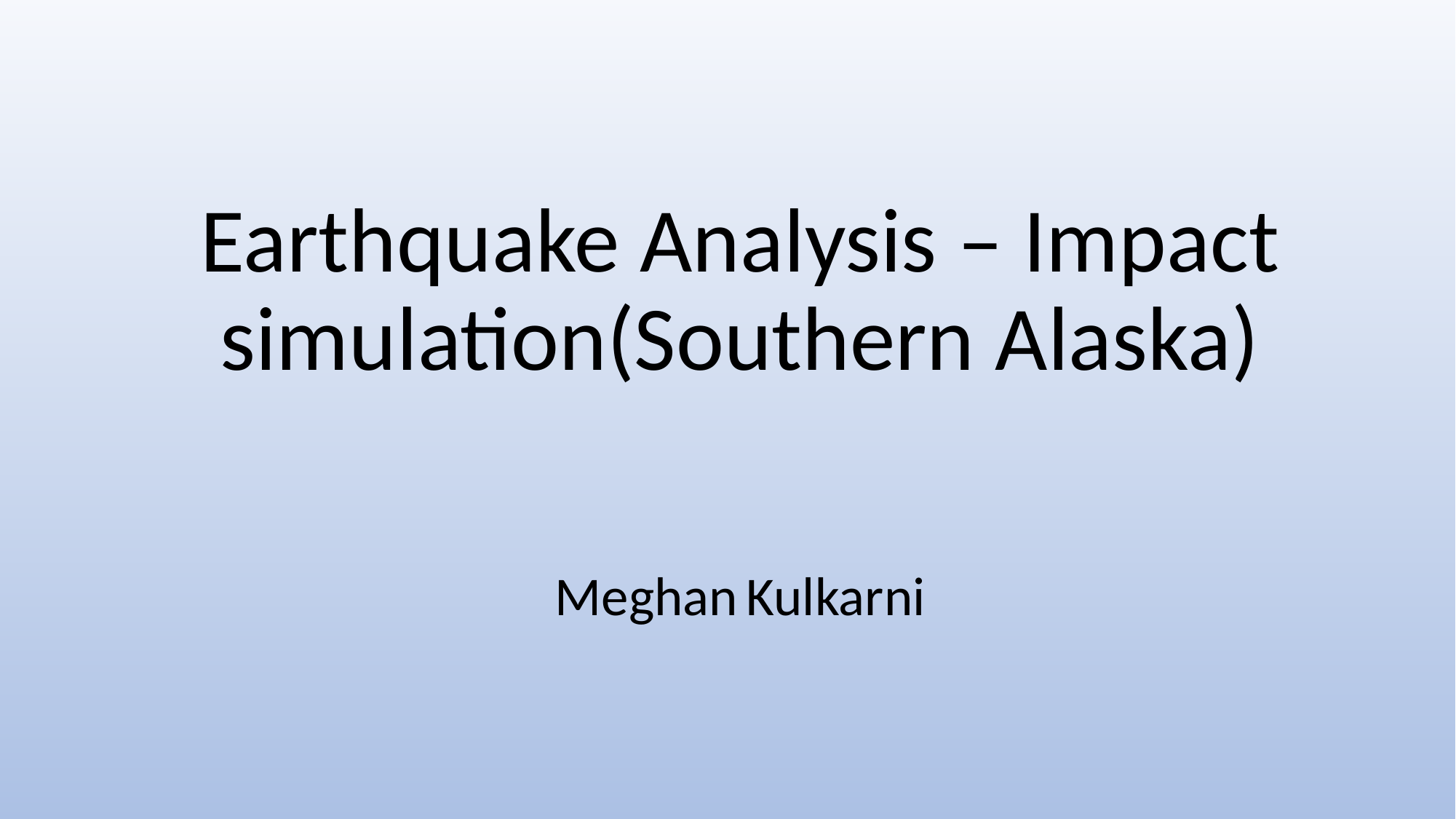

# Earthquake Analysis – Impact simulation(Southern Alaska)
Meghan Kulkarni